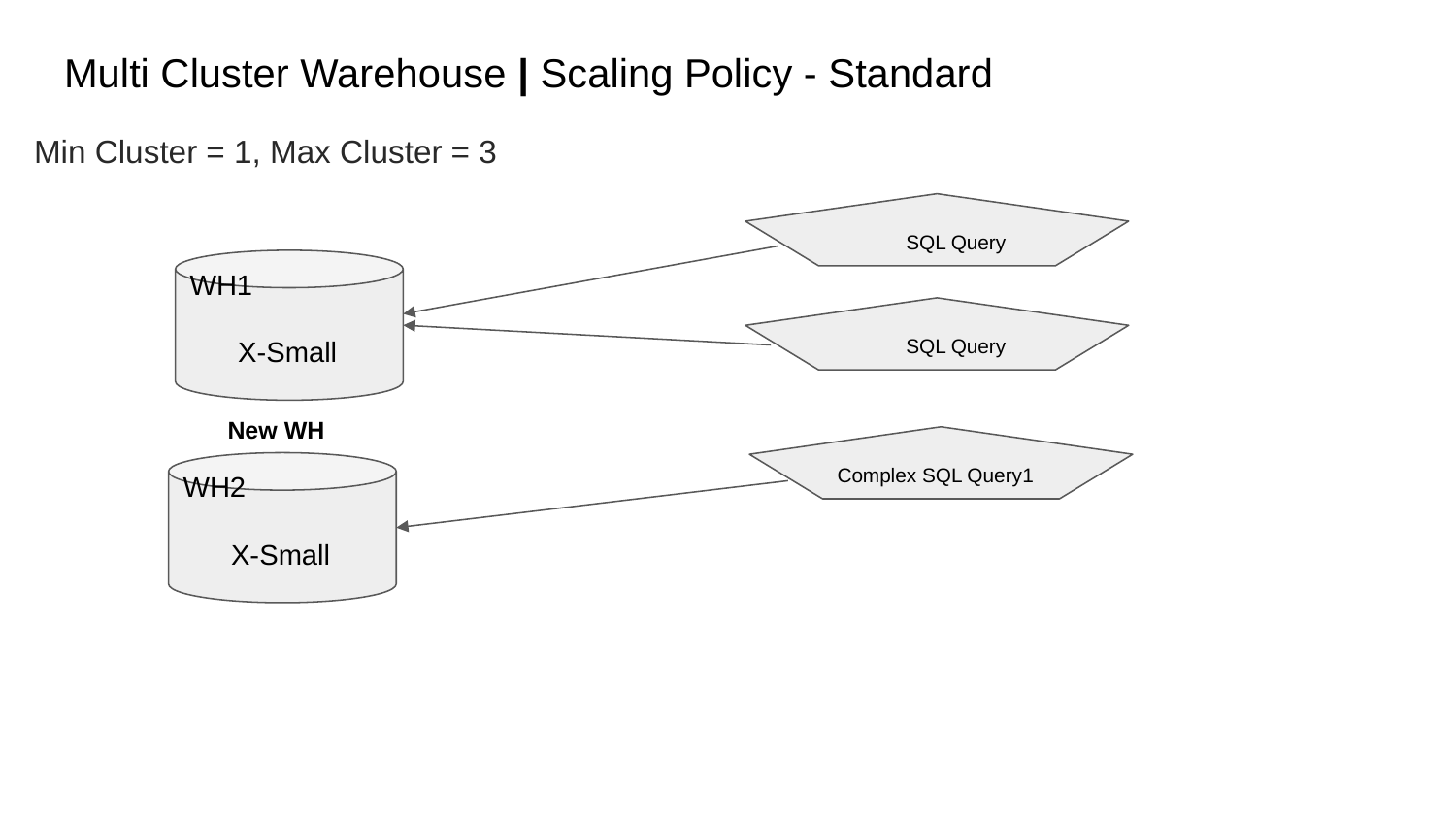

# Multi Cluster Warehouse | Scaling Policy - Standard

Min Cluster = 1, Max Cluster = 3
SQL Query
	WH1

      X-Small

SQL Query
New WH
Complex SQL Query1
	WH2

      X-Small